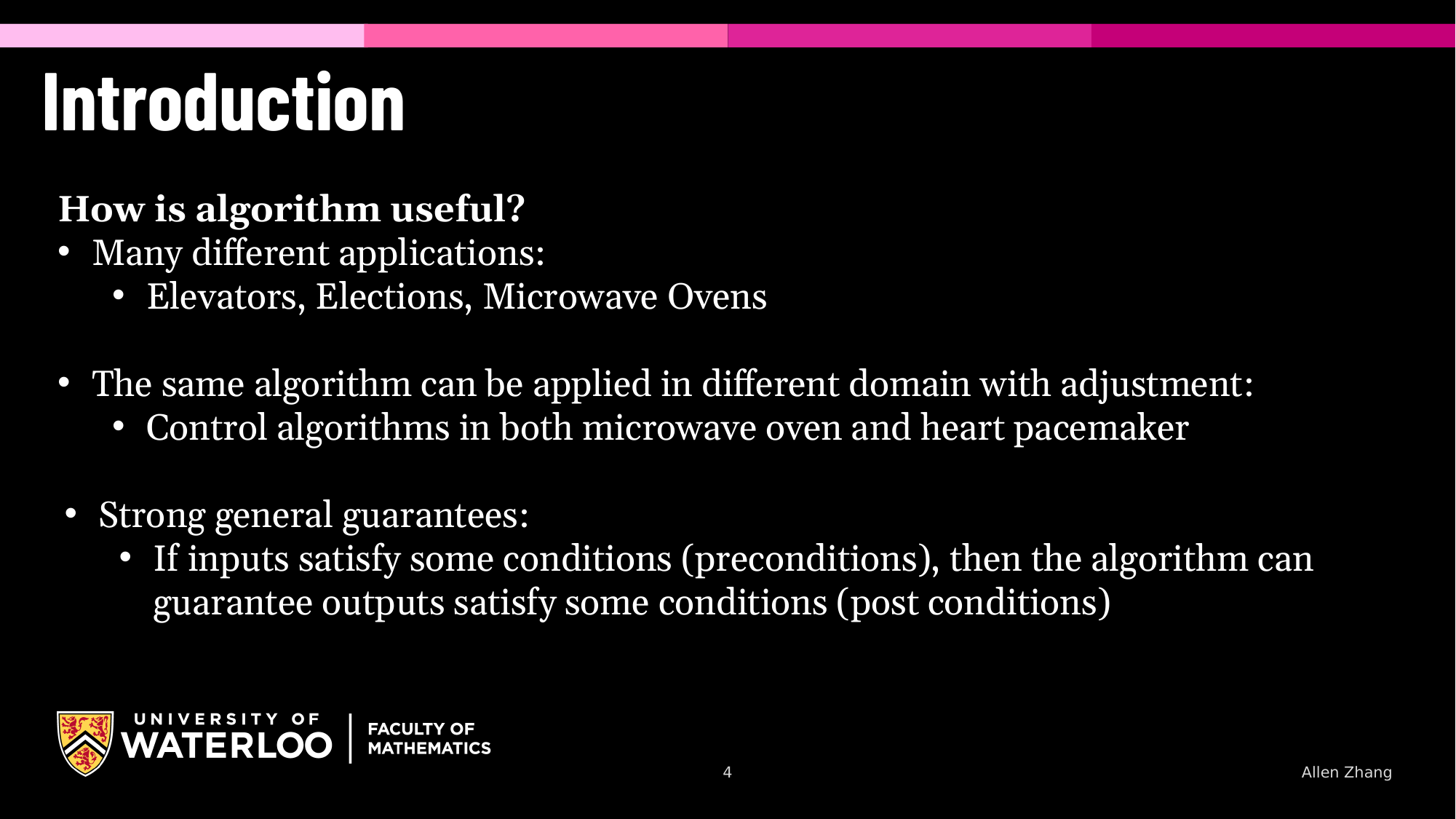

Introduction
How is algorithm useful?
Many different applications:
Elevators, Elections, Microwave Ovens

The same algorithm can be applied in different domain with adjustment:
Control algorithms in both microwave oven and heart pacemaker

Strong general guarantees:
If inputs satisfy some conditions (preconditions), then the algorithm can guarantee outputs satisfy some conditions (post conditions)
4
Allen Zhang